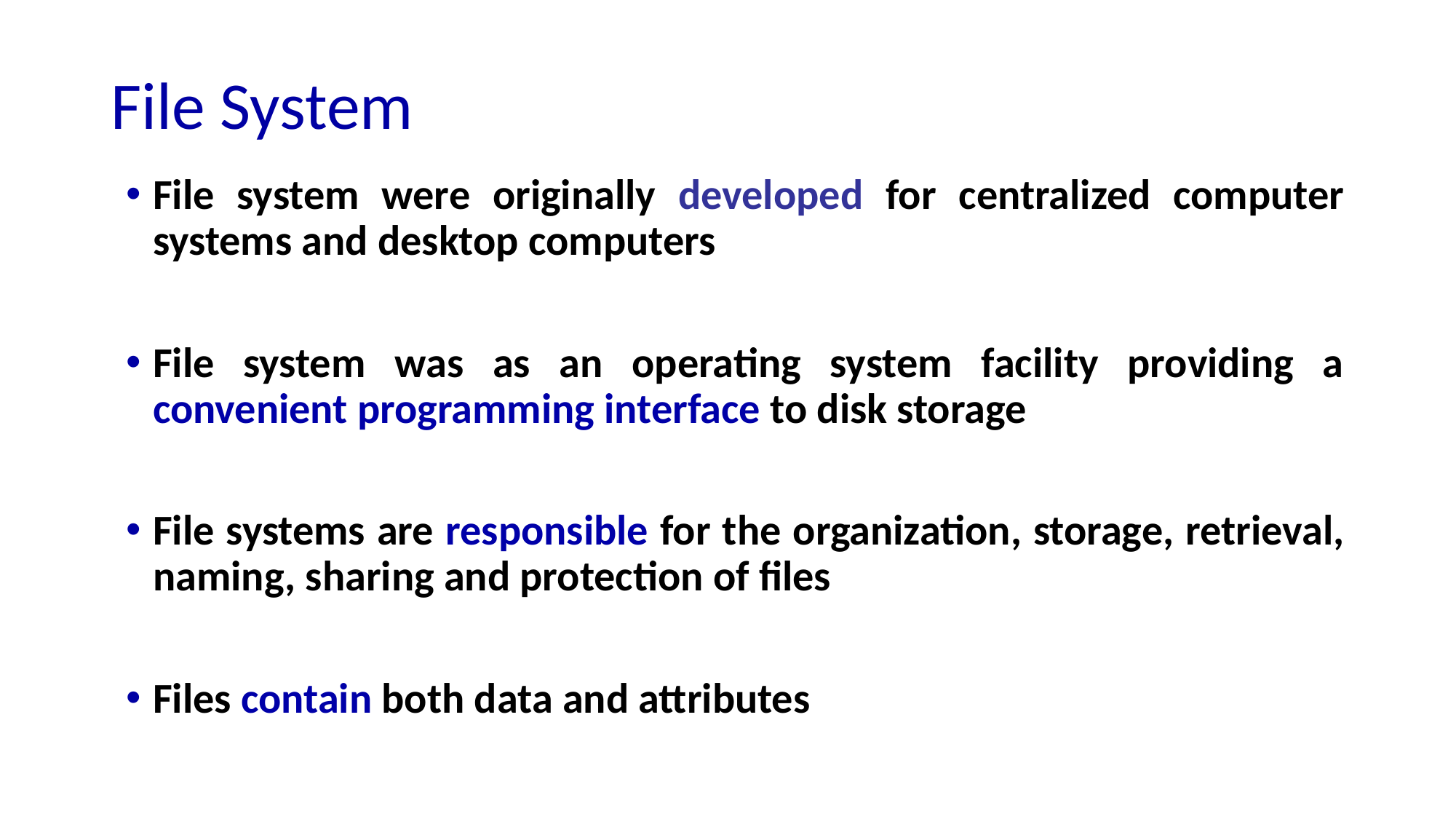

# File System
File system were originally developed for centralized computer systems and desktop computers

File system was as an operating system facility providing a convenient programming interface to disk storage

File systems are responsible for the organization, storage, retrieval, naming, sharing and protection of files

Files contain both data and attributes